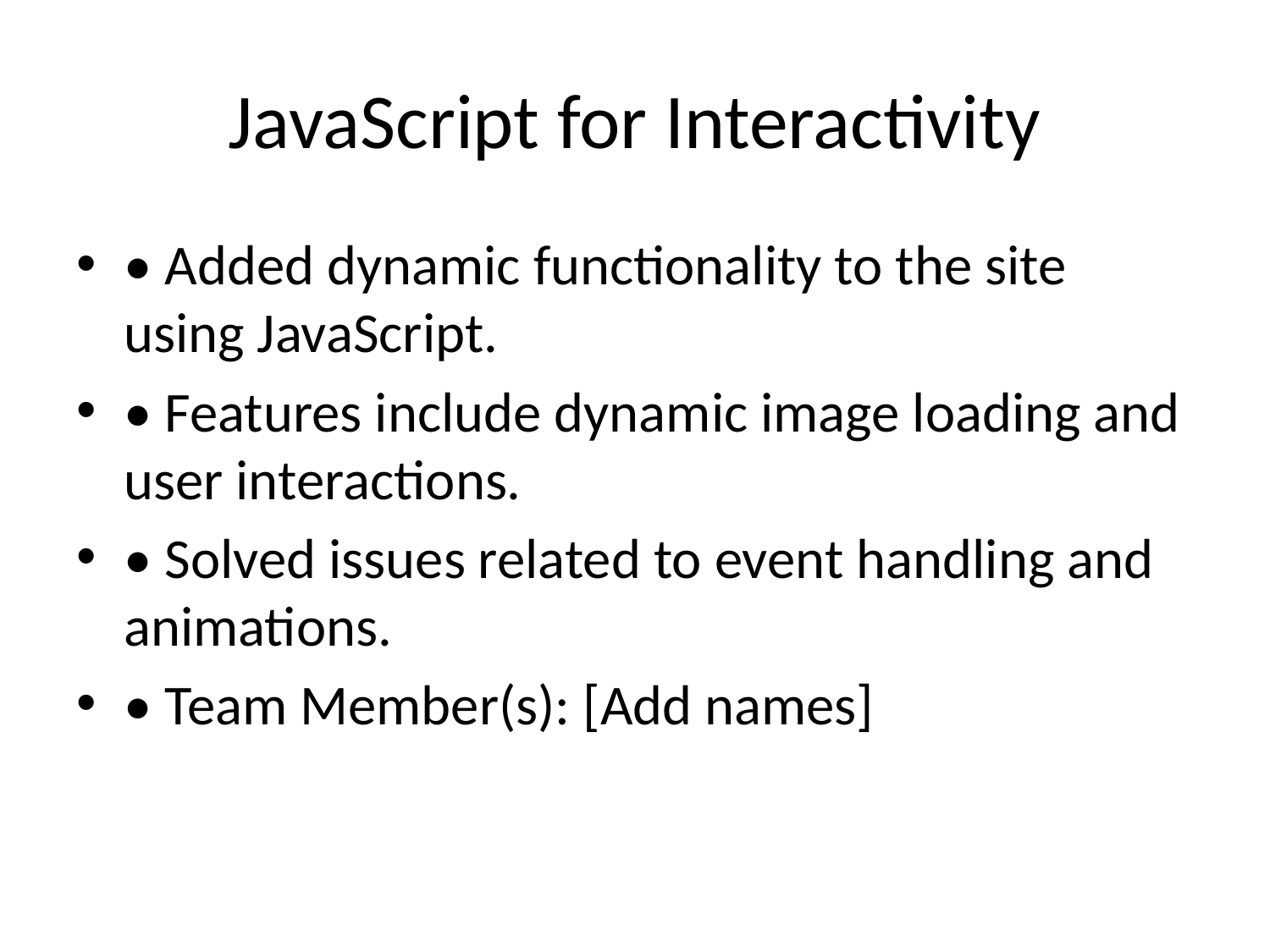

# JavaScript for Interactivity
• Added dynamic functionality to the site using JavaScript.
• Features include dynamic image loading and user interactions.
• Solved issues related to event handling and animations.
• Team Member(s): [Add names]